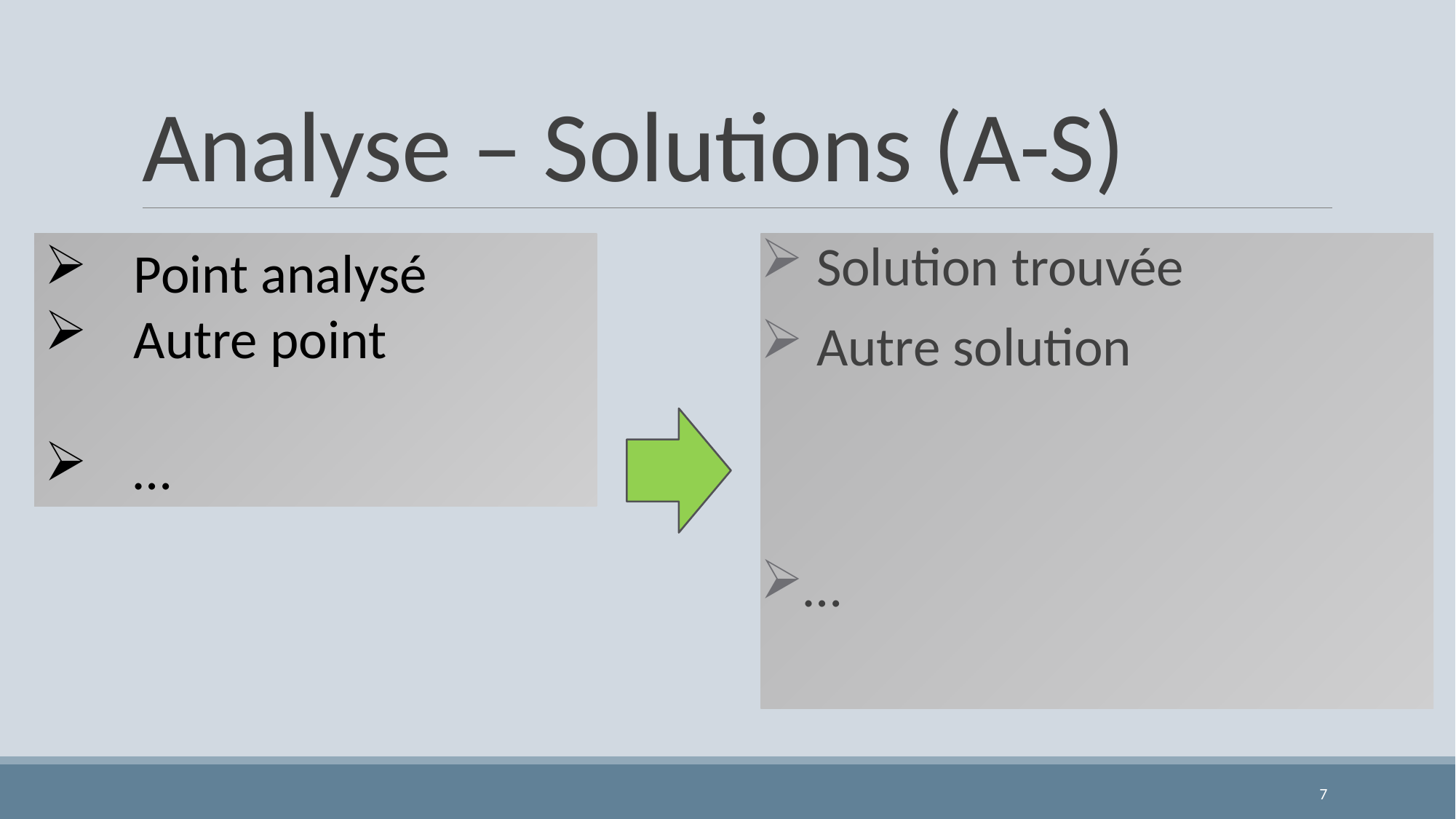

# Analyse – Solutions (A-S)
Point analysé
Autre point

…
 Solution trouvée
 Autre solution

…

7